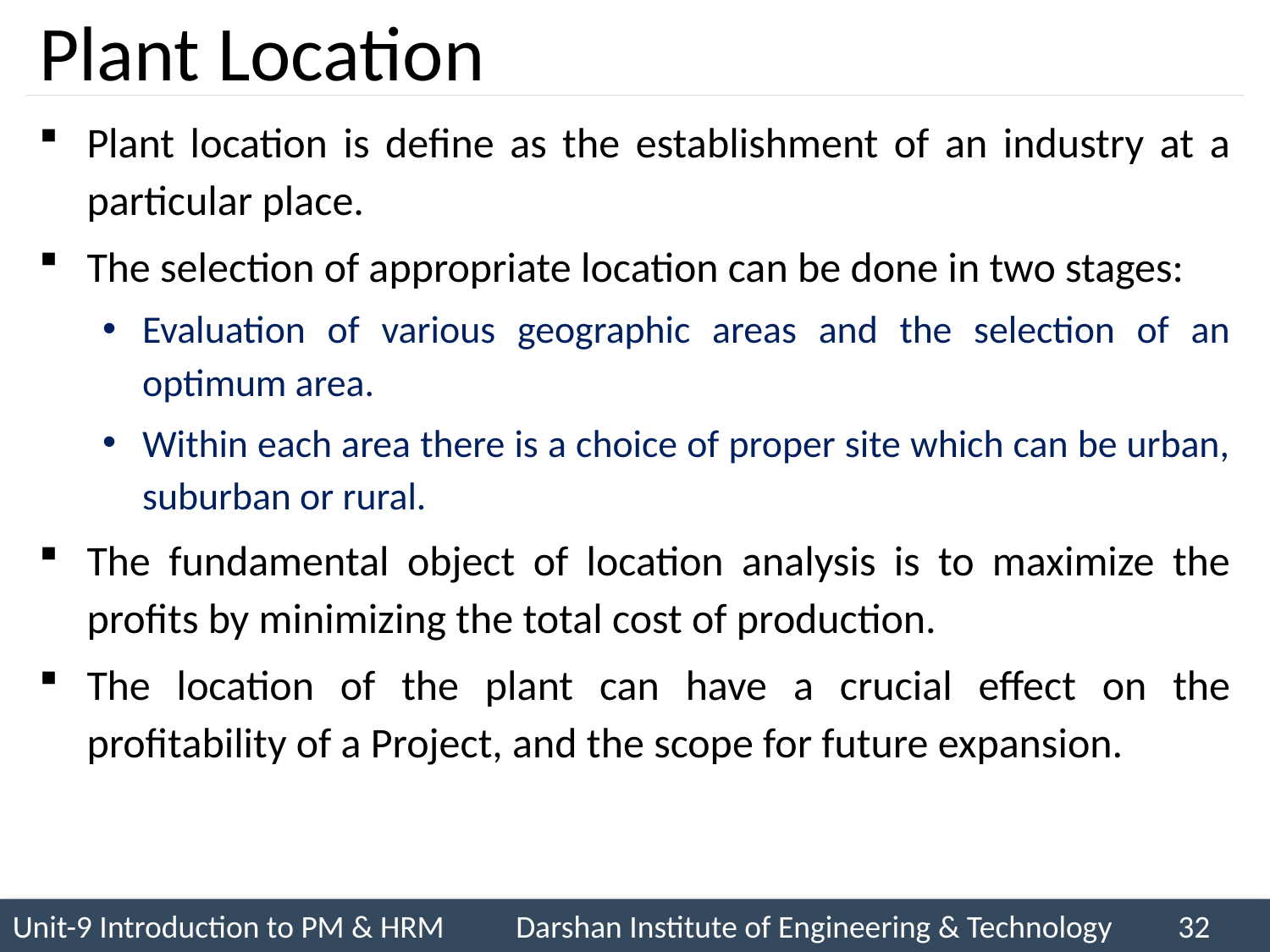

# Plant Location
Plant location is define as the establishment of an industry at a particular place.
The selection of appropriate location can be done in two stages:
Evaluation of various geographic areas and the selection of an optimum area.
Within each area there is a choice of proper site which can be urban, suburban or rural.
The fundamental object of location analysis is to maximize the profits by minimizing the total cost of production.
The location of the plant can have a crucial effect on the profitability of a Project, and the scope for future expansion.